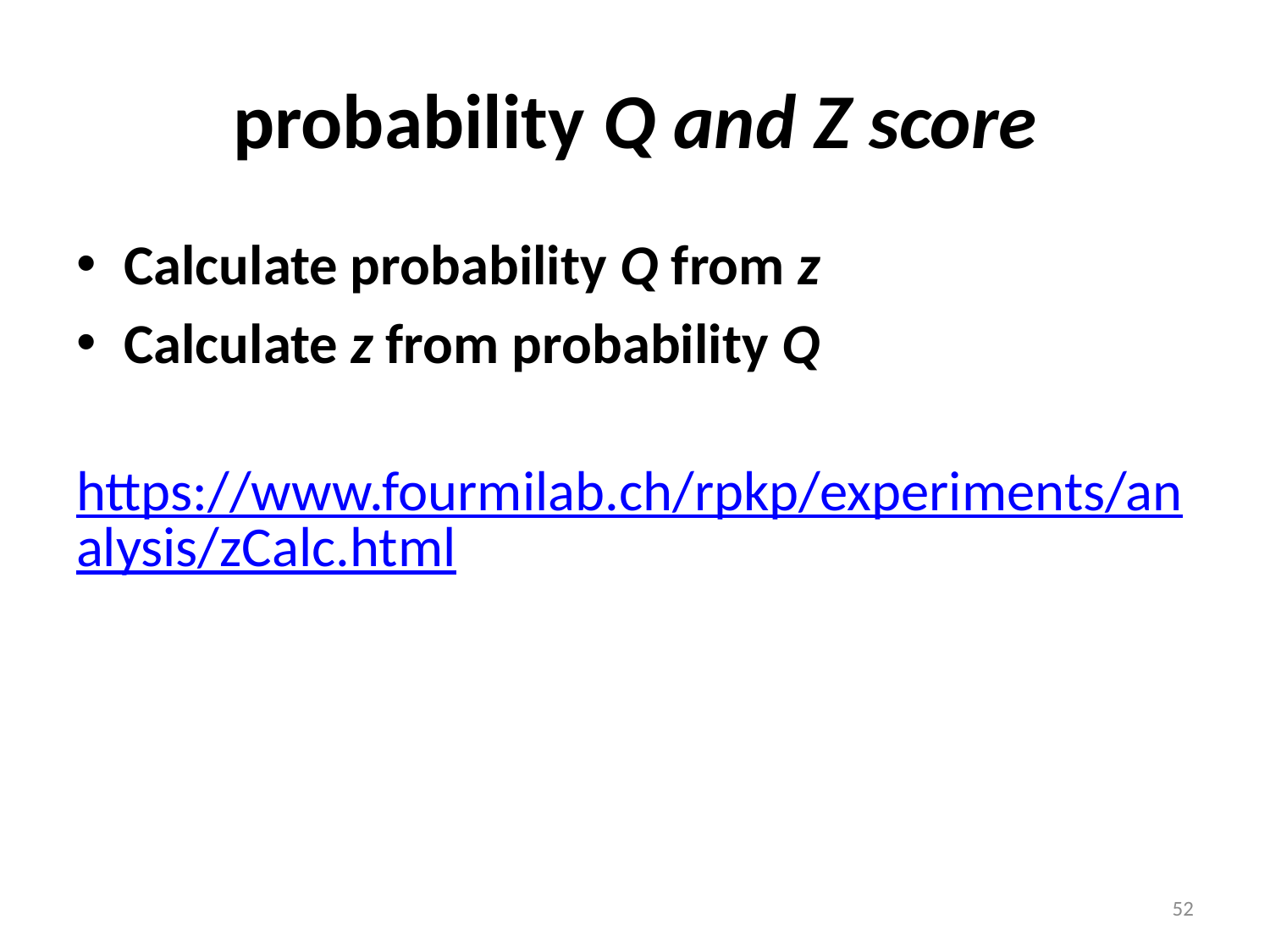

# probability Q and Z score
Calculate probability Q from z
Calculate z from probability Q
https://www.fourmilab.ch/rpkp/experiments/analysis/zCalc.html

52